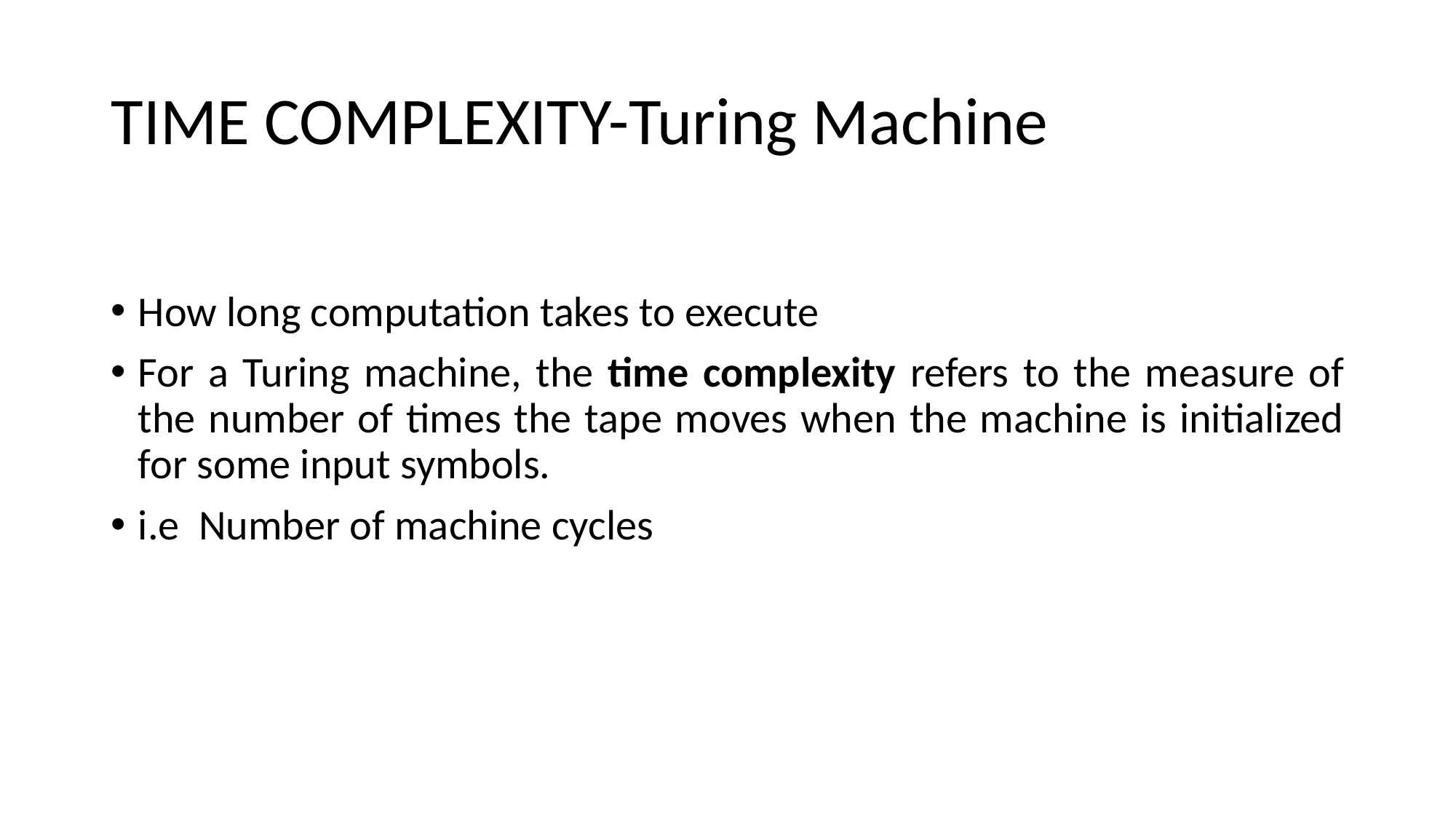

# TIME COMPLEXITY-Turing Machine

How long computation takes to execute
For a Turing machine, the time complexity refers to the measure of the number of times the tape moves when the machine is initialized for some input symbols.
i.e  Number of machine cycles